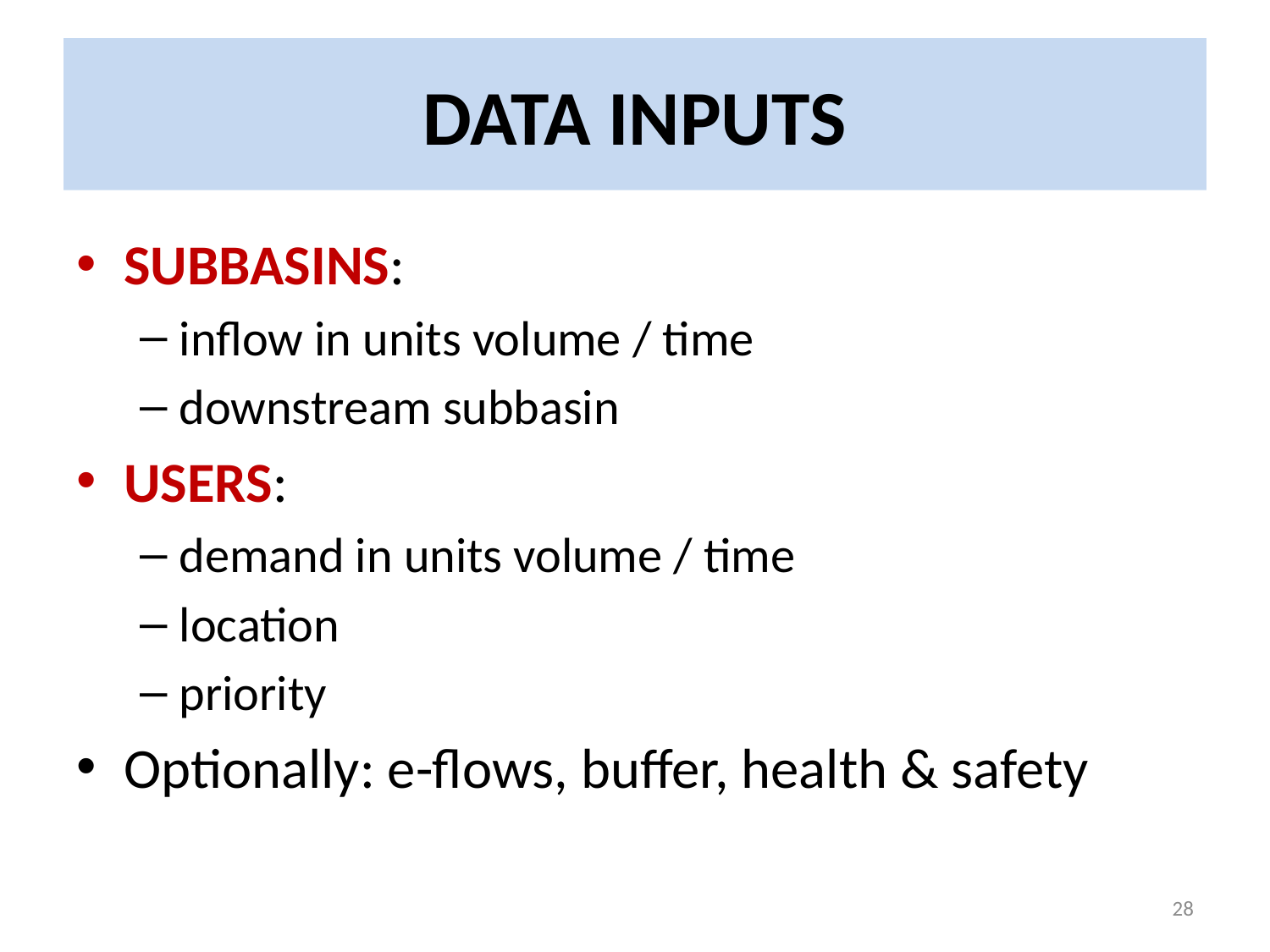

# DATA INPUTS
SUBBASINS:
inflow in units volume / time
downstream subbasin
USERS:
demand in units volume / time
location
priority
Optionally: e-flows, buffer, health & safety

28